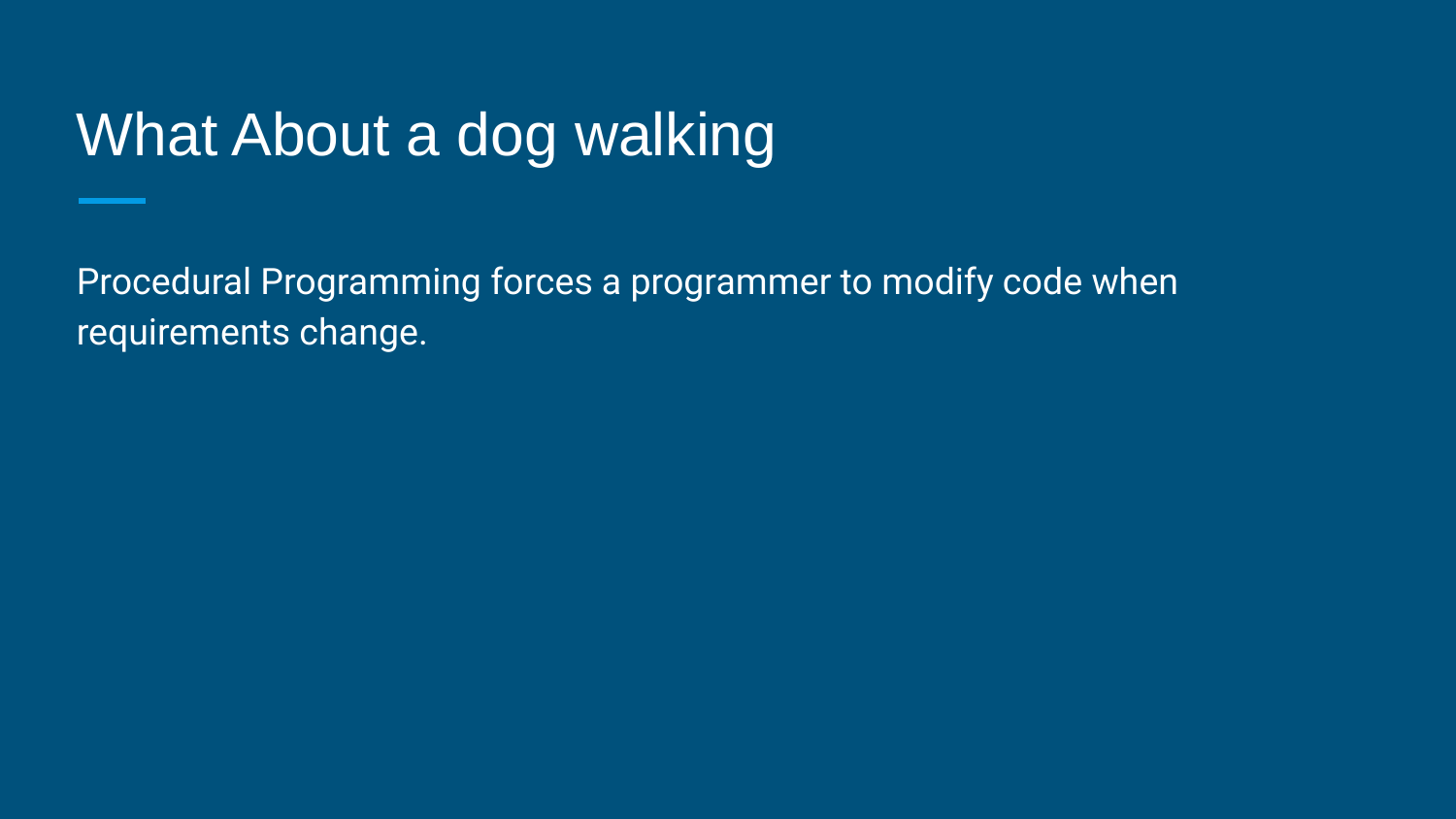

# What About a dog walking
Procedural Programming forces a programmer to modify code when requirements change.